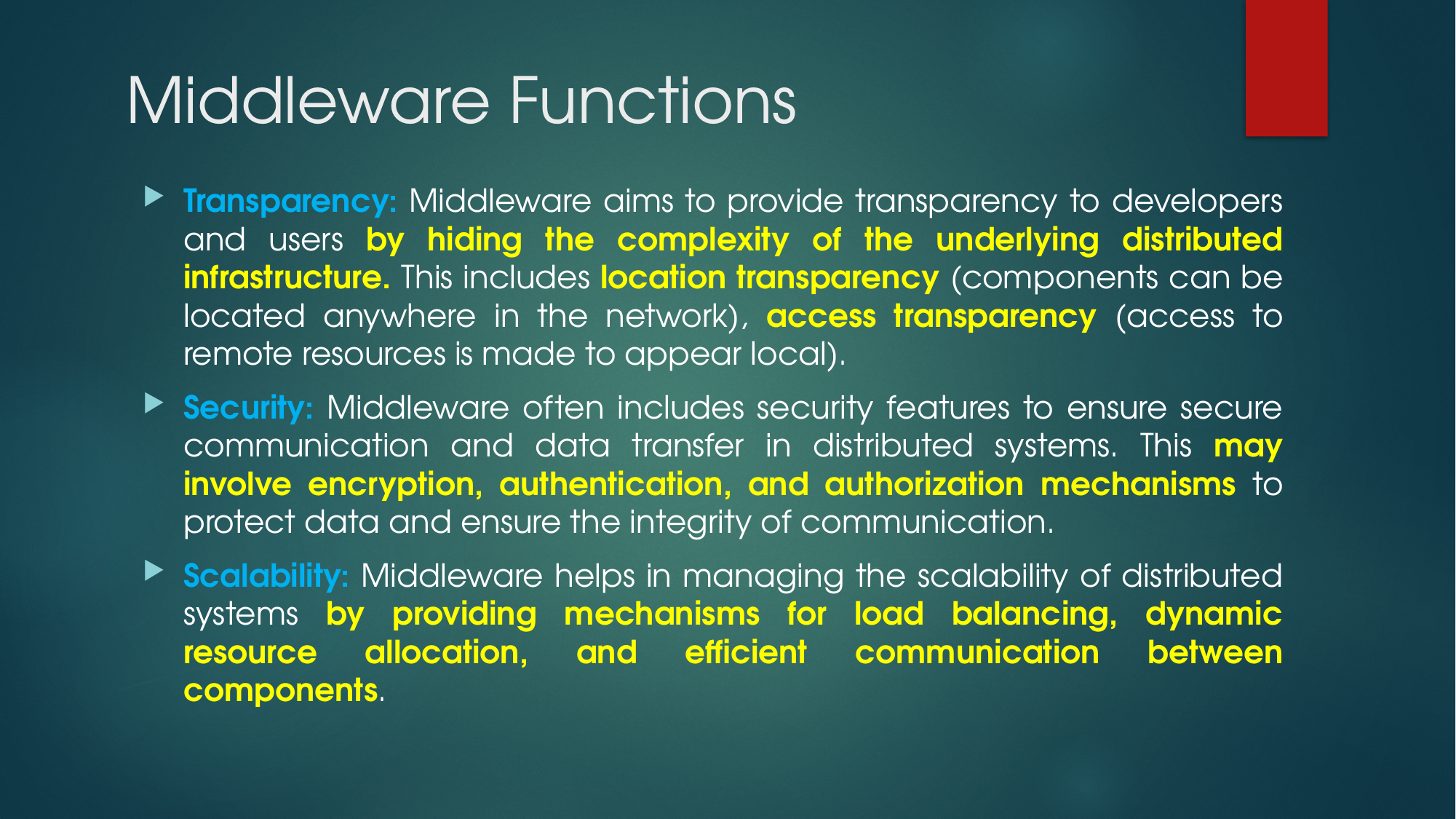

# Middleware Functions
Transparency: Middleware aims to provide transparency to developers and users by hiding the complexity of the underlying distributed infrastructure. This includes location transparency (components can be located anywhere in the network), access transparency (access to remote resources is made to appear local).
Security: Middleware often includes security features to ensure secure communication and data transfer in distributed systems. This may involve encryption, authentication, and authorization mechanisms to protect data and ensure the integrity of communication.
Scalability: Middleware helps in managing the scalability of distributed systems by providing mechanisms for load balancing, dynamic resource allocation, and efficient communication between components.